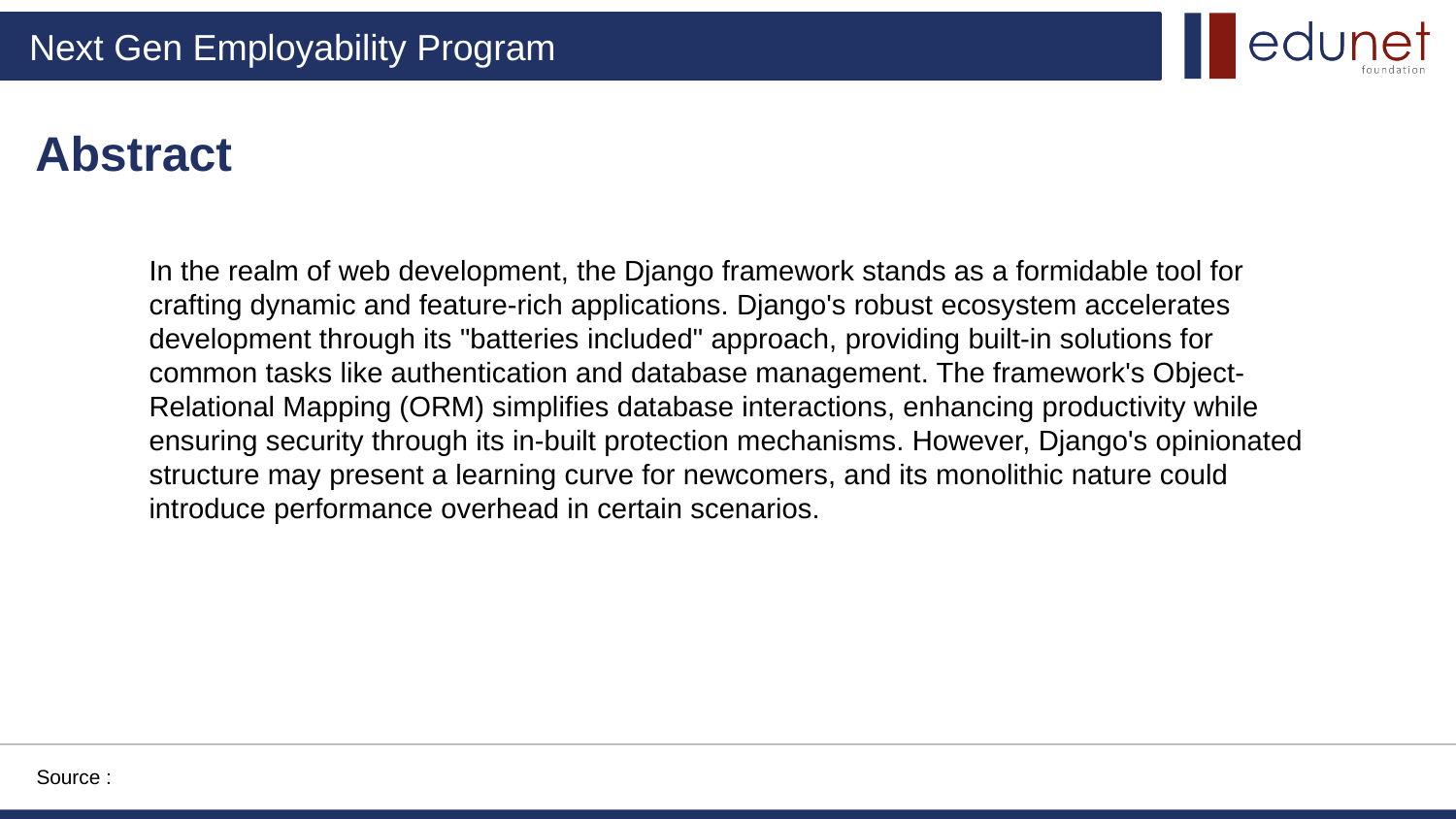

Abstract
In the realm of web development, the Django framework stands as a formidable tool for crafting dynamic and feature-rich applications. Django's robust ecosystem accelerates development through its "batteries included" approach, providing built-in solutions for common tasks like authentication and database management. The framework's Object-Relational Mapping (ORM) simplifies database interactions, enhancing productivity while ensuring security through its in-built protection mechanisms. However, Django's opinionated structure may present a learning curve for newcomers, and its monolithic nature could introduce performance overhead in certain scenarios.
Source :